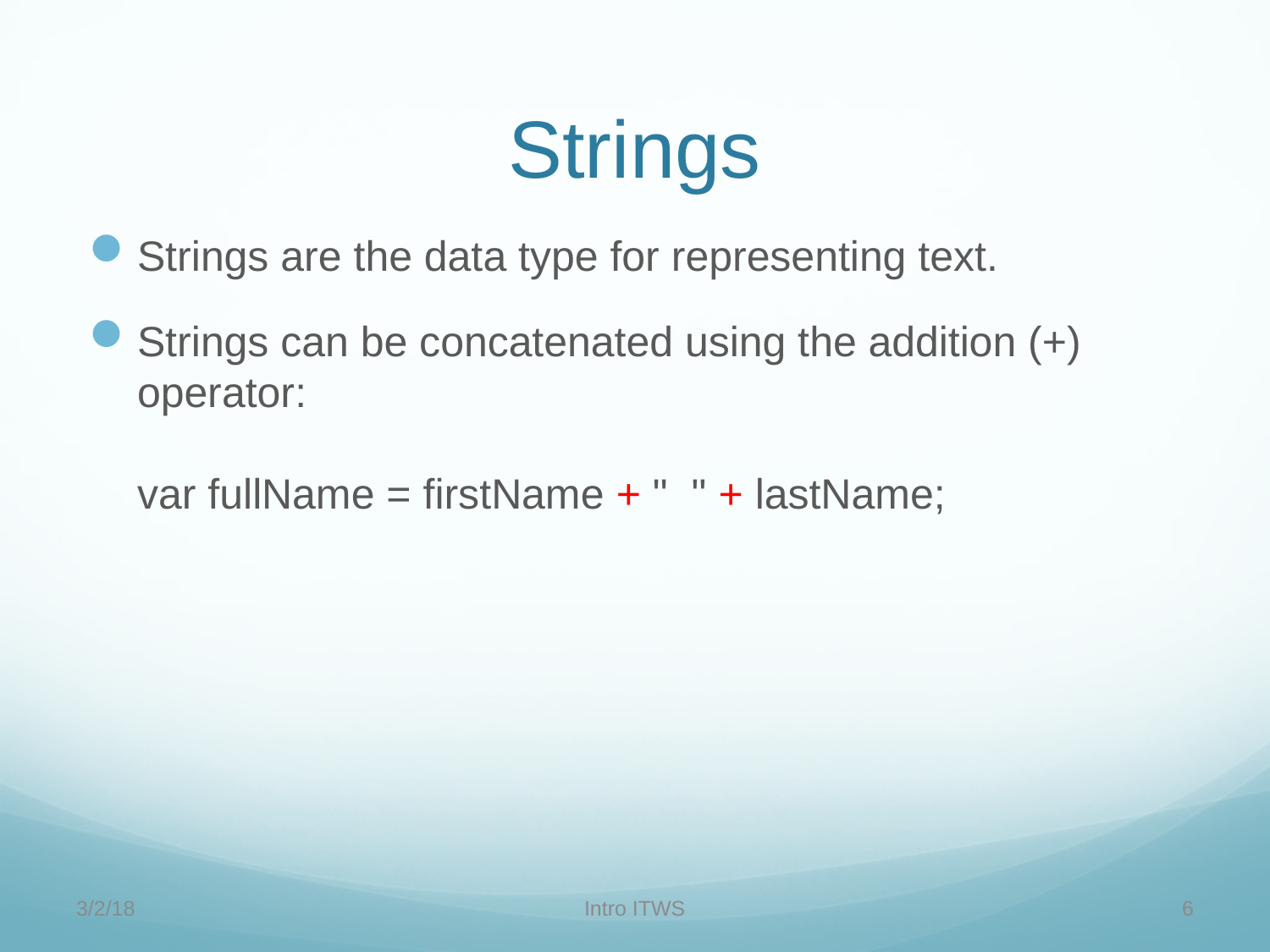

# Strings
Strings are the data type for representing text.
Strings can be concatenated using the addition (+) operator:
var fullName = firstName + "  " + lastName;
3/2/18
Intro ITWS
6